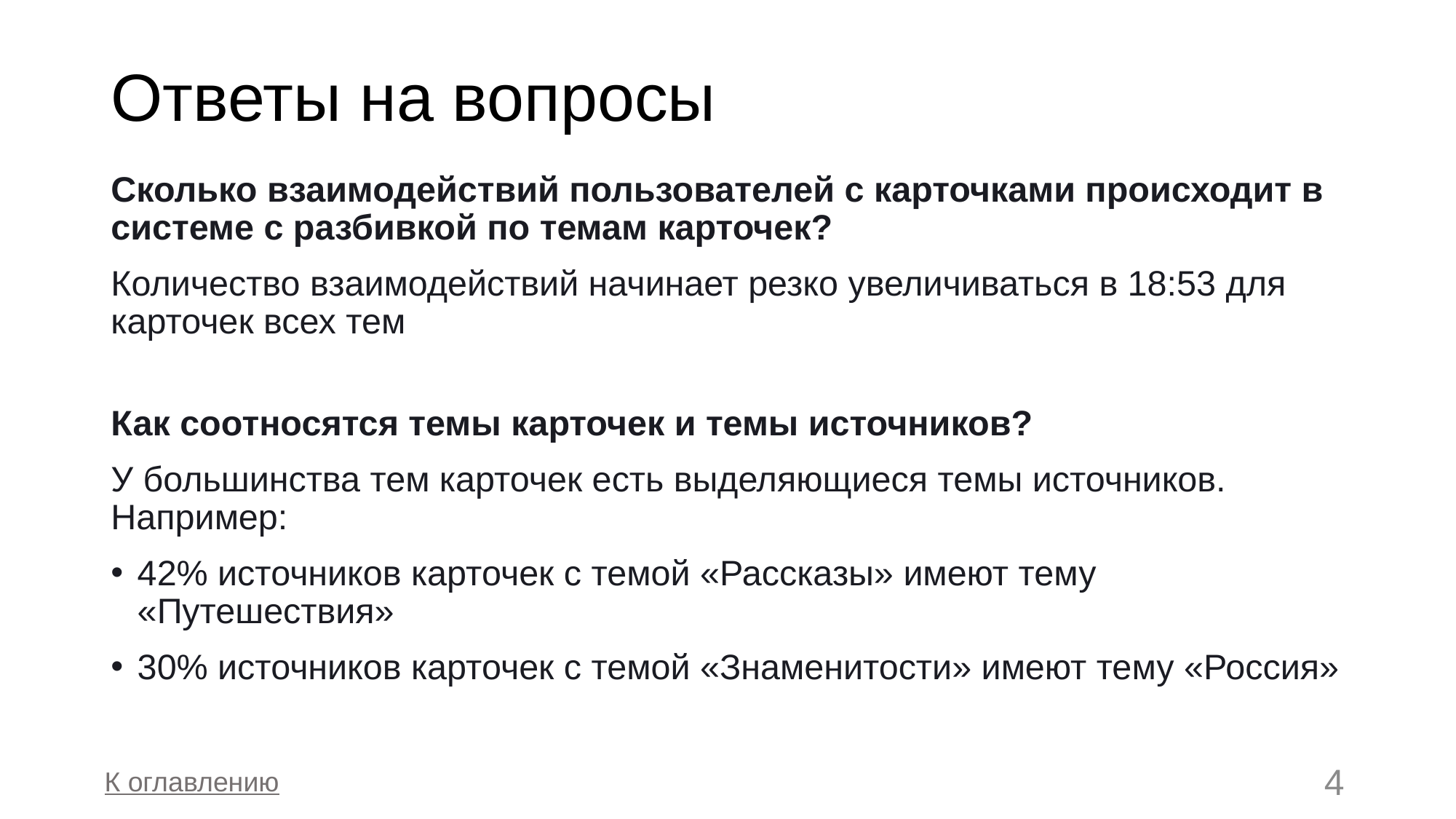

# Ответы на вопросы
Сколько взаимодействий пользователей с карточками происходит в системе с разбивкой по темам карточек?
Количество взаимодействий начинает резко увеличиваться в 18:53 для карточек всех тем

Как соотносятся темы карточек и темы источников?
У большинства тем карточек есть выделяющиеся темы источников. Например:
42% источников карточек с темой «Рассказы» имеют тему «Путешествия»
30% источников карточек с темой «Знаменитости» имеют тему «Россия»

К оглавлению
4